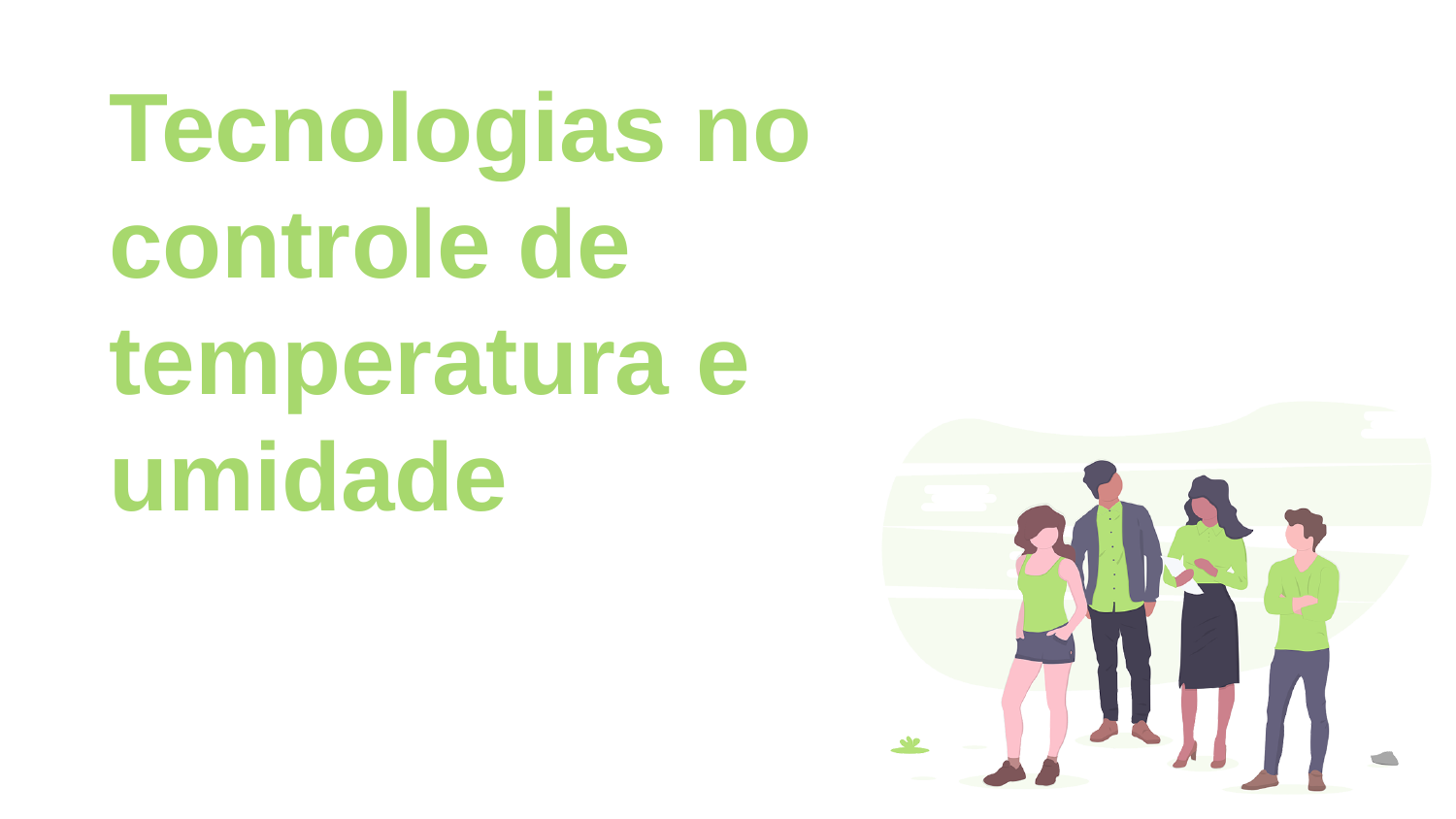

Tecnologias no controle de temperatura e umidade